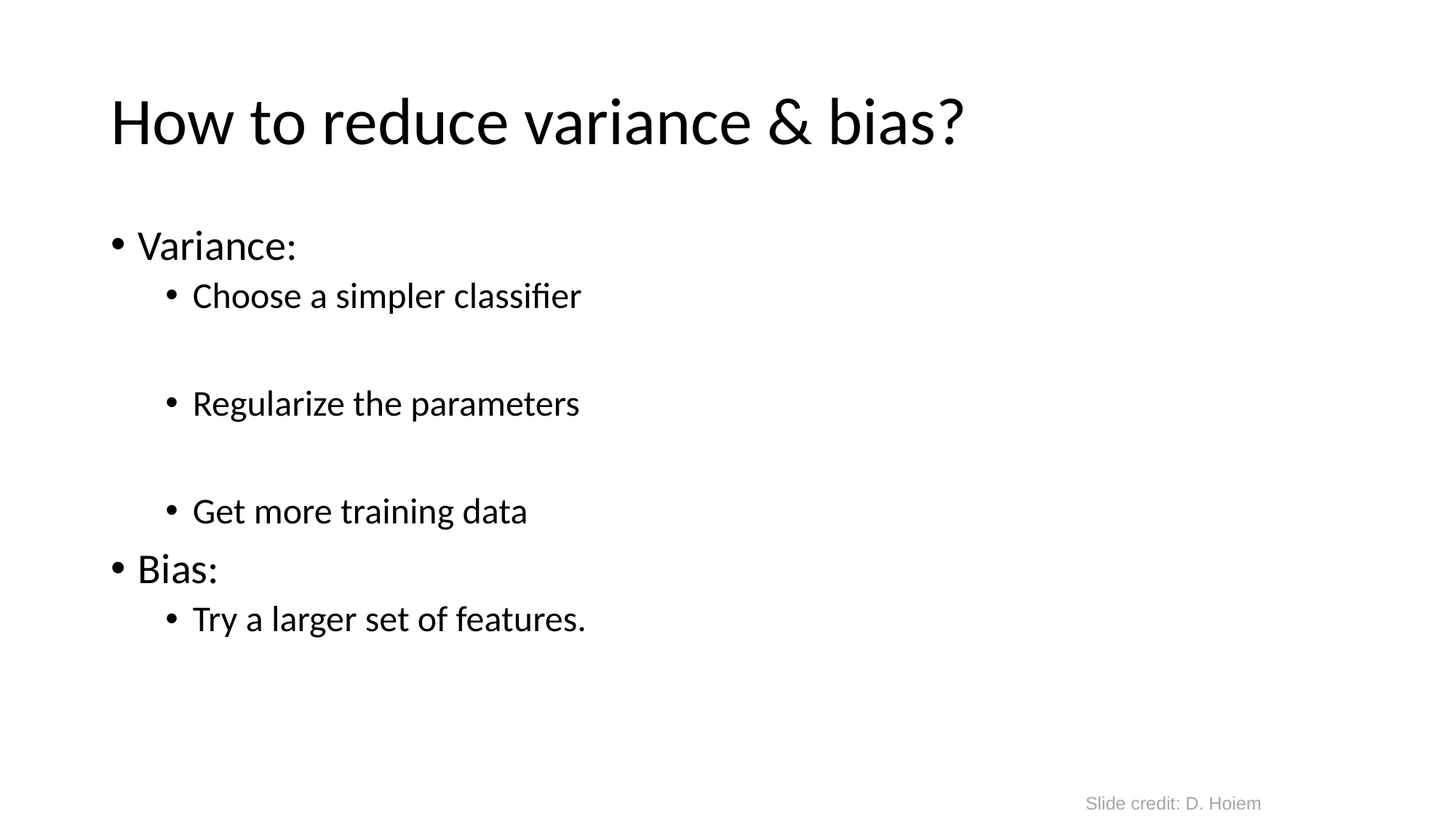

# How to reduce variance & bias?
Variance:
Choose a simpler classifier

Regularize the parameters

Get more training data
Bias:
Try a larger set of features.

Slide credit: D. Hoiem